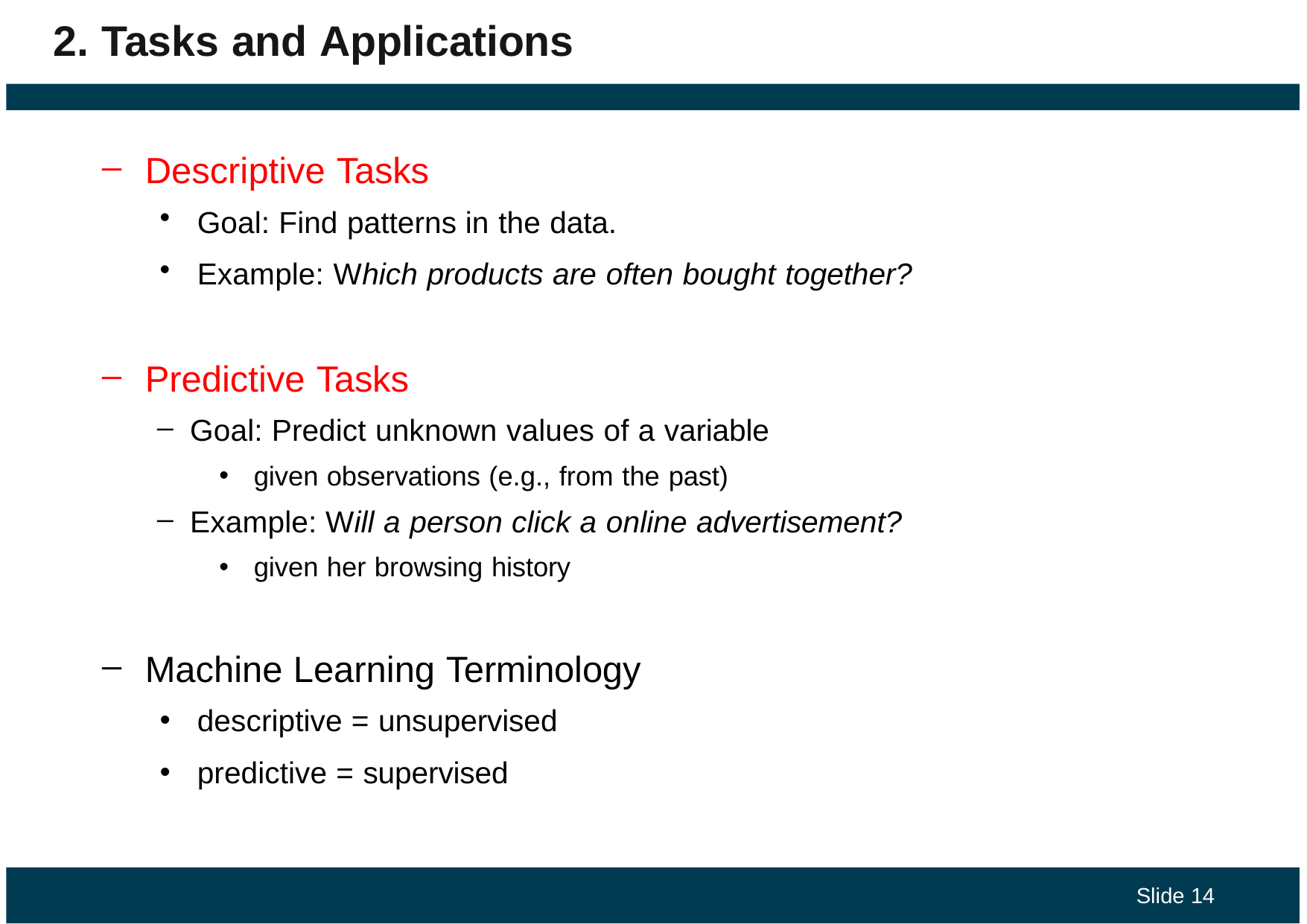

# 2. Tasks and Applications
Descriptive Tasks
Goal: Find patterns in the data.
Example: Which products are often bought together?

Predictive Tasks
Goal: Predict unknown values of a variable
given observations (e.g., from the past)
Example: Will a person click a online advertisement?
given her browsing history

Machine Learning Terminology
descriptive = unsupervised
predictive = supervised
Slide 14